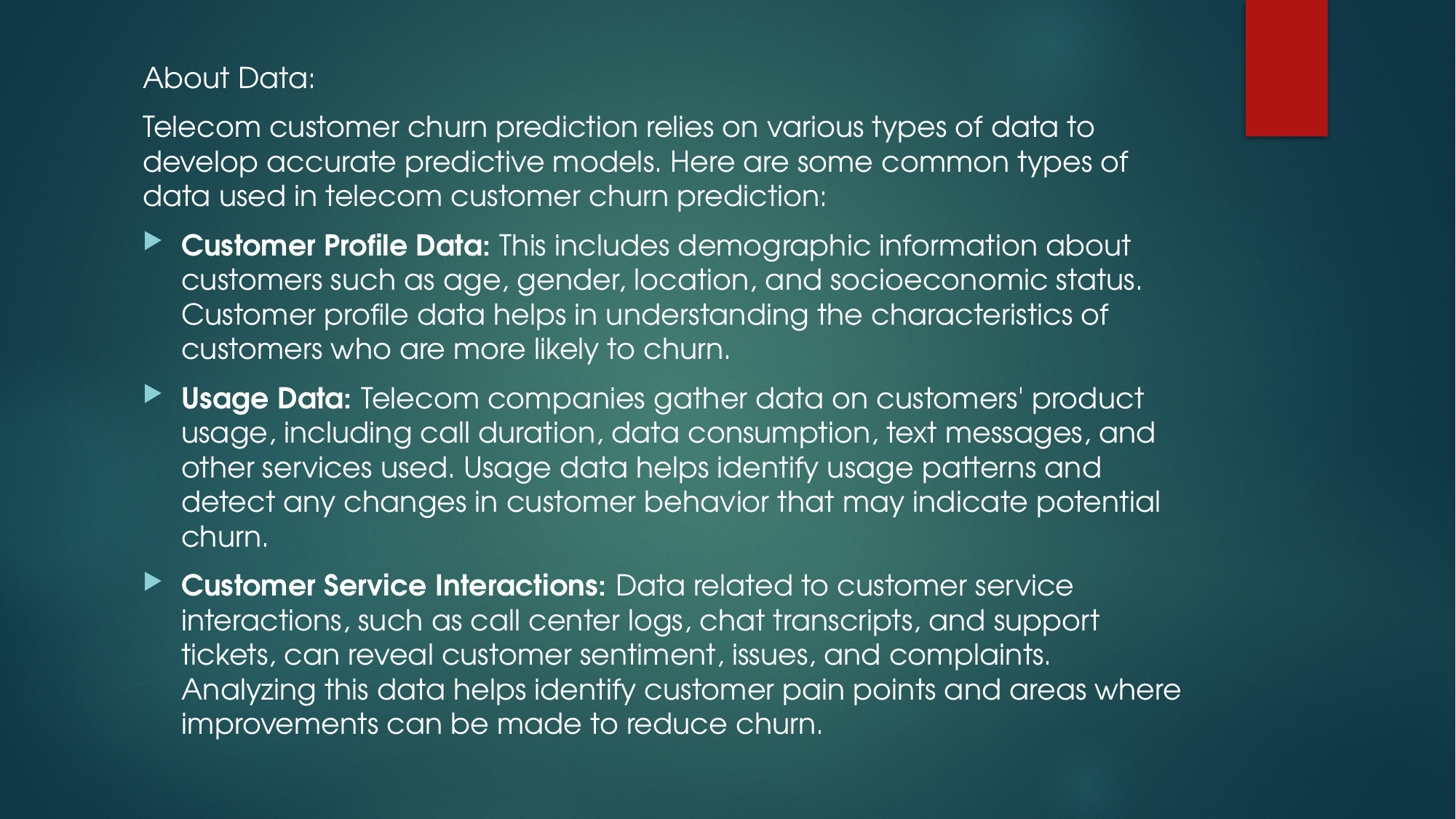

#
About Data:
Telecom customer churn prediction relies on various types of data to develop accurate predictive models. Here are some common types of data used in telecom customer churn prediction:
Customer Profile Data: This includes demographic information about customers such as age, gender, location, and socioeconomic status. Customer profile data helps in understanding the characteristics of customers who are more likely to churn.
Usage Data: Telecom companies gather data on customers' product usage, including call duration, data consumption, text messages, and other services used. Usage data helps identify usage patterns and detect any changes in customer behavior that may indicate potential churn.
Customer Service Interactions: Data related to customer service interactions, such as call center logs, chat transcripts, and support tickets, can reveal customer sentiment, issues, and complaints. Analyzing this data helps identify customer pain points and areas where improvements can be made to reduce churn.